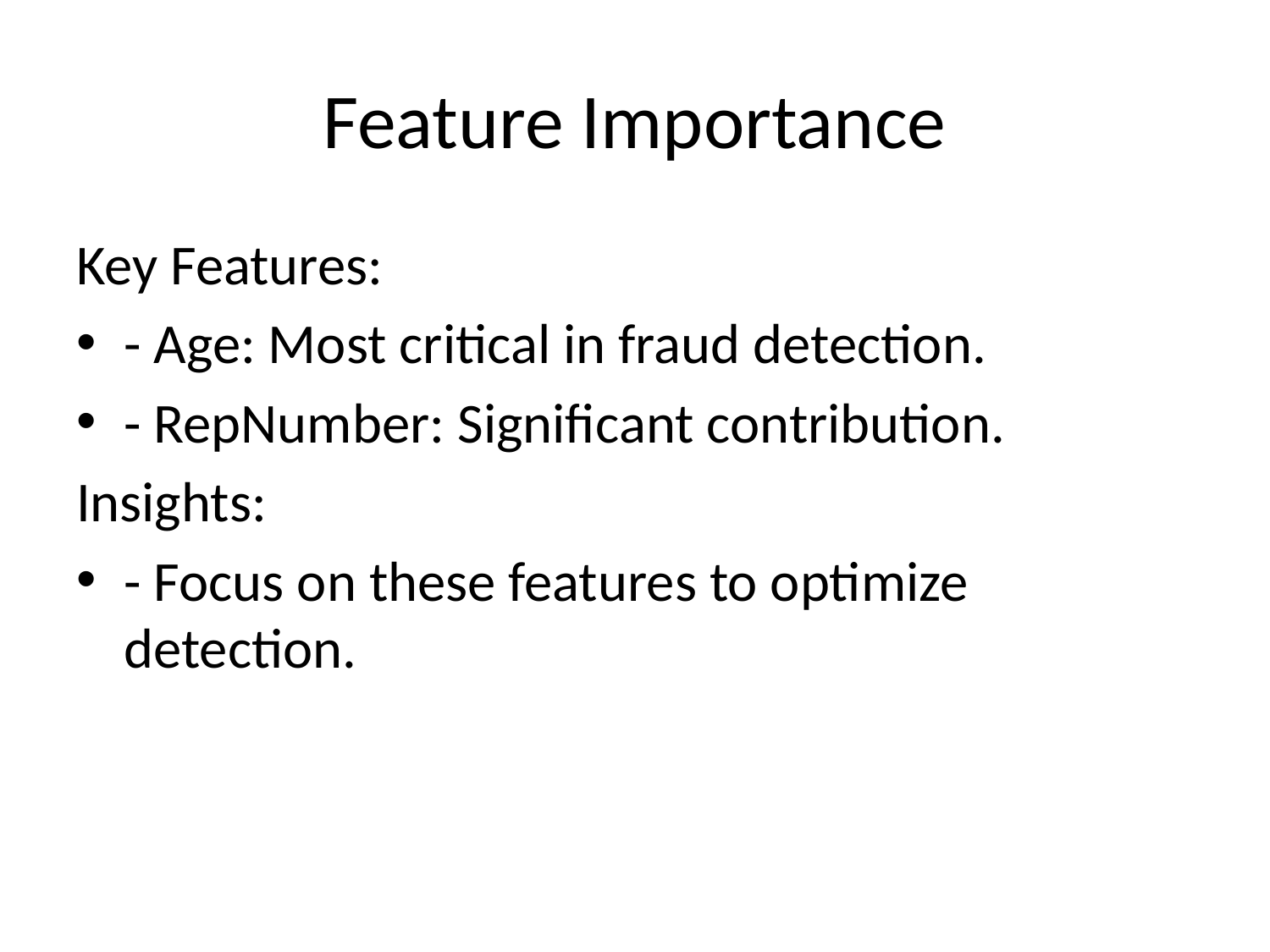

# Feature Importance
Key Features:
- Age: Most critical in fraud detection.
- RepNumber: Significant contribution.
Insights:
- Focus on these features to optimize detection.